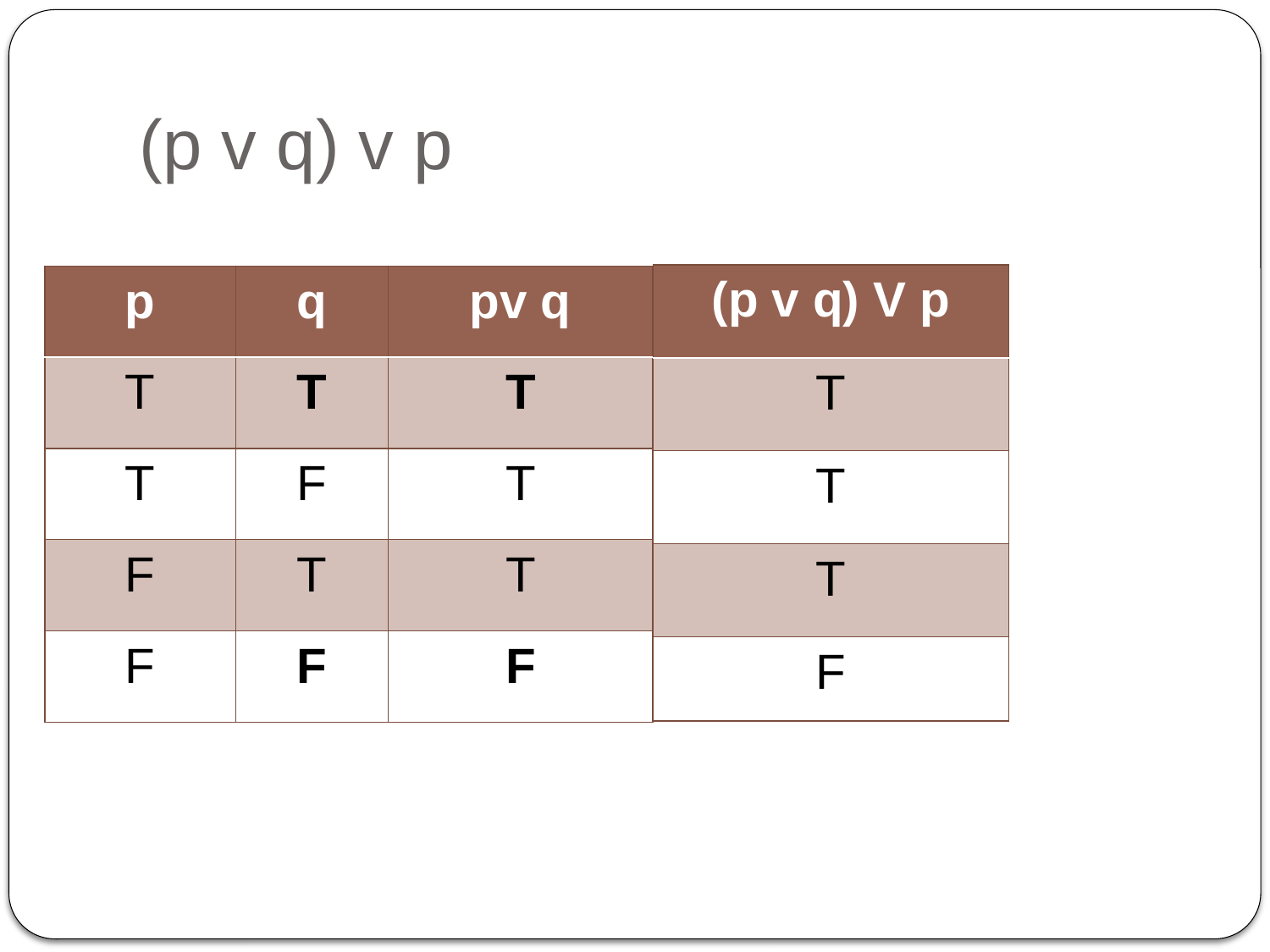

# (p v q) v p
| (p v q) V p |
| --- |
| T |
| T |
| T |
| F |
| p | q | pv q |
| --- | --- | --- |
| T | T | T |
| T | F | T |
| F | T | T |
| F | F | F |